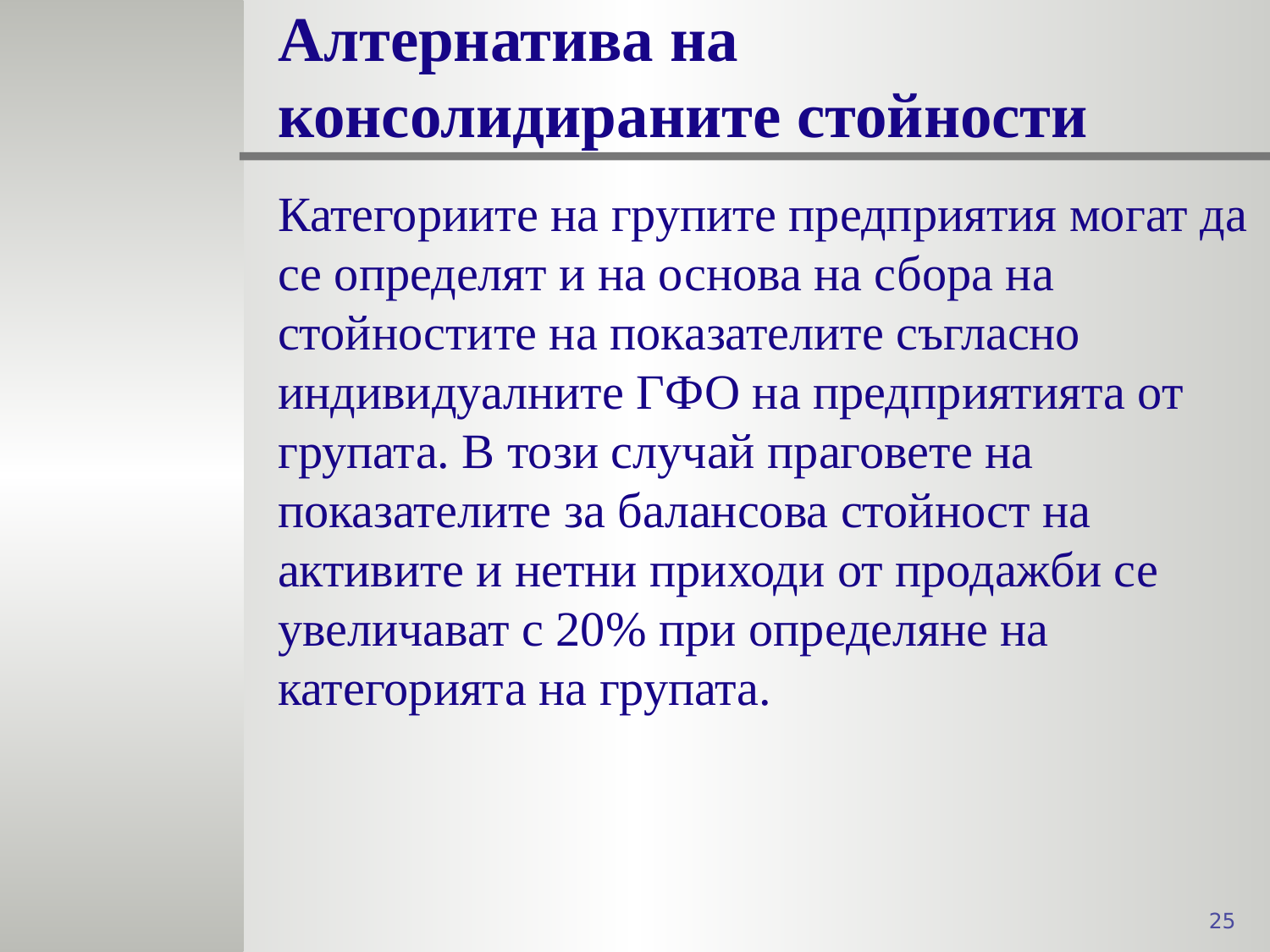

# Алтернатива на консолидираните стойности
Категориите на групите предприятия могат да се определят и на основа на сбора на стойностите на показателите съгласно индивидуалните ГФО на предприятията от групата. В този случай праговете на показателите за балансова стойност на активите и нетни приходи от продажби се увеличават с 20% при определяне на категорията на групата.

25